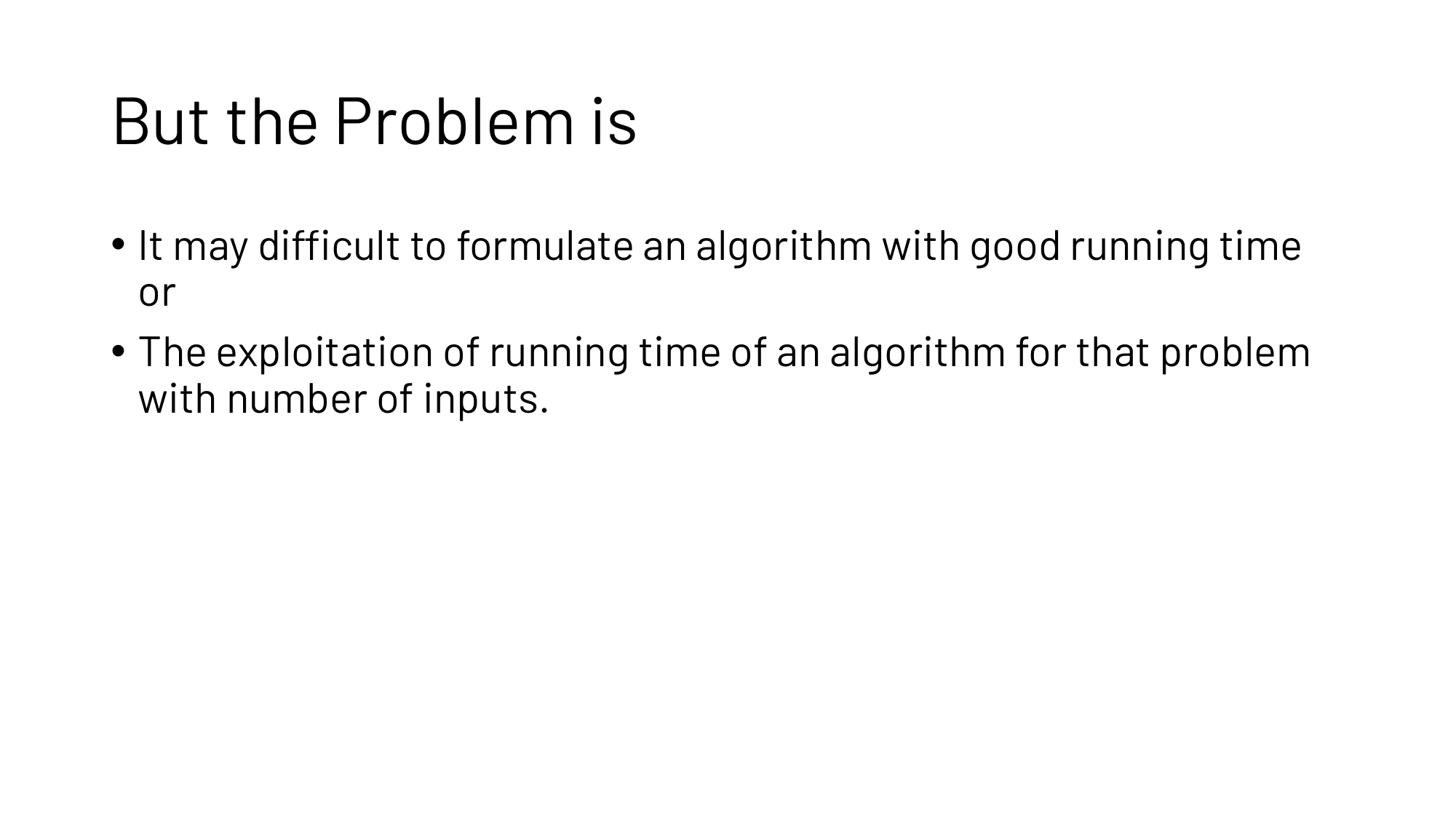

# But the Problem is
It may difficult to formulate an algorithm with good running time or
The exploitation of running time of an algorithm for that problem with number of inputs.